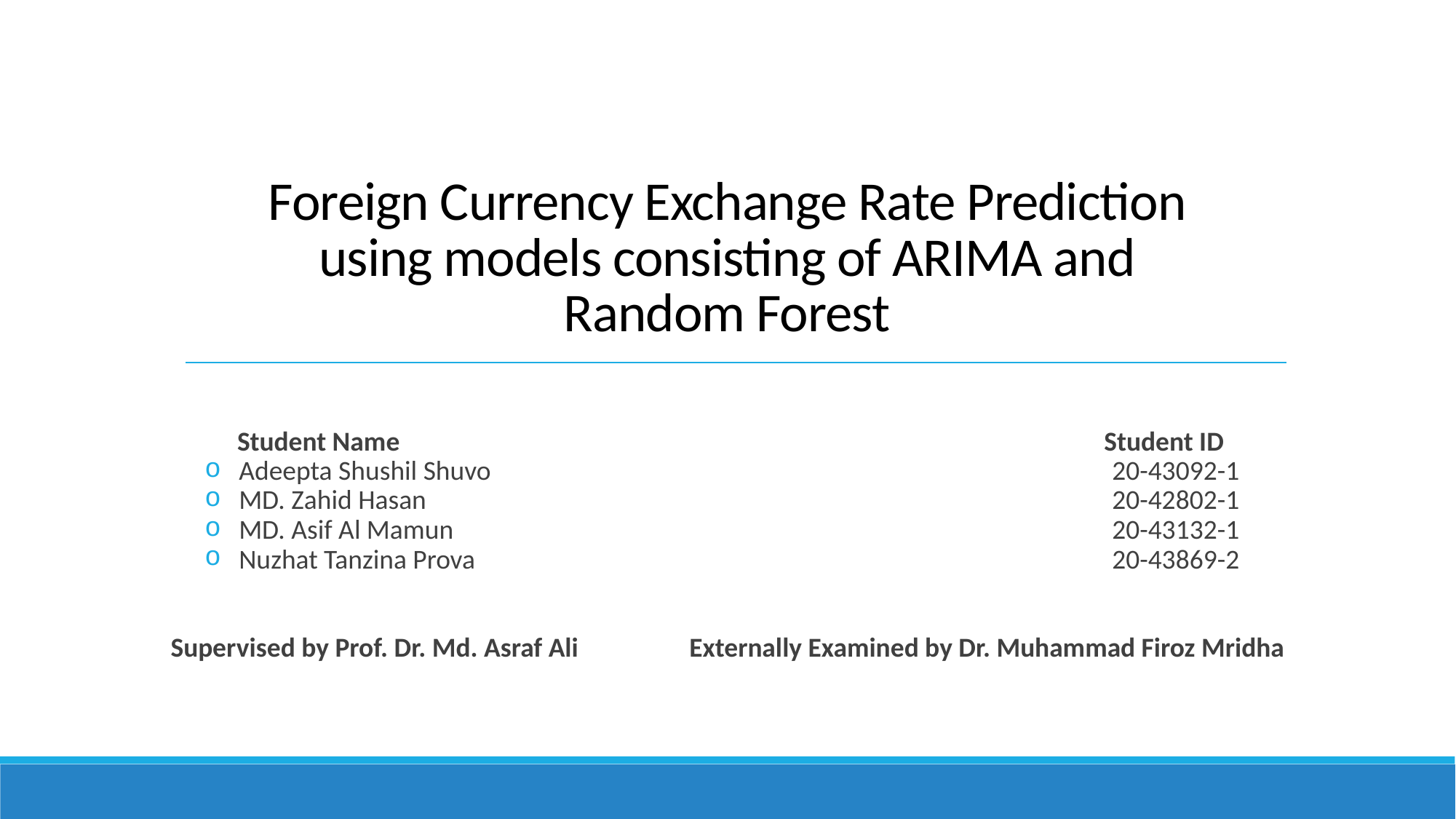

Foreign Currency Exchange Rate Prediction using models consisting of ARIMA and Random Forest
Student Name 							Student ID
Adeepta Shushil Shuvo						20-43092-1
MD. Zahid Hasan                                 					20-42802-1
MD. Asif Al Mamun                       					20-43132-1
Nuzhat Tanzina Prova						20-43869-2

       Supervised by Prof. Dr. Md. Asraf Ali                  Externally Examined by Dr. Muhammad Firoz Mridha